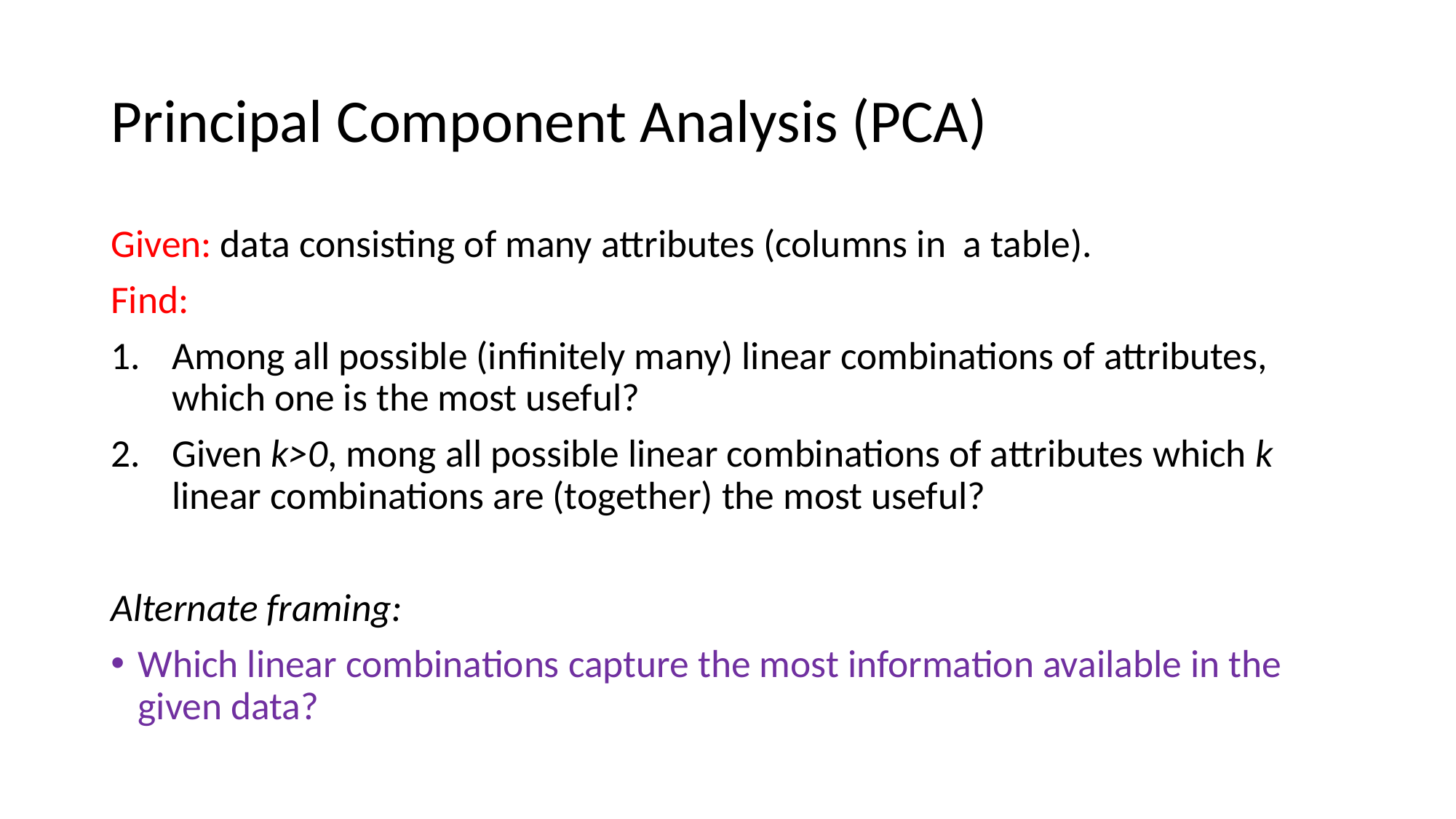

# Principal Component Analysis (PCA)
Given: data consisting of many attributes (columns in  a table).
Find:
Among all possible (infinitely many) linear combinations of attributes, which one is the most useful?
Given k>0, mong all possible linear combinations of attributes which k linear combinations are (together) the most useful?

Alternate framing:
Which linear combinations capture the most information available in the given data?